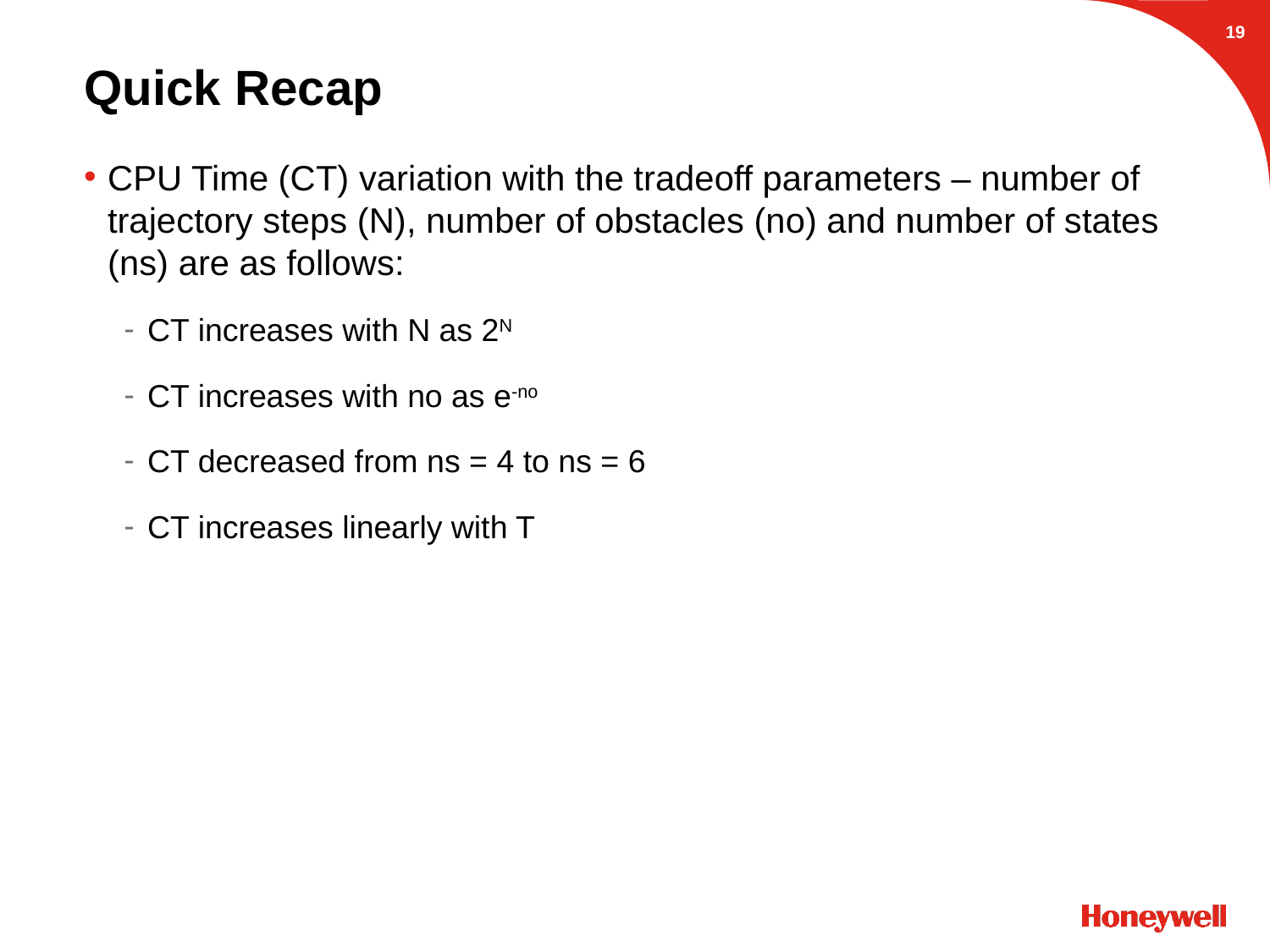

19
# Quick Recap
CPU Time (CT) variation with the tradeoff parameters – number of trajectory steps (N), number of obstacles (no) and number of states (ns) are as follows:
CT increases with N as 2N
CT increases with no as e-no
CT decreased from ns = 4 to ns = 6
CT increases linearly with T